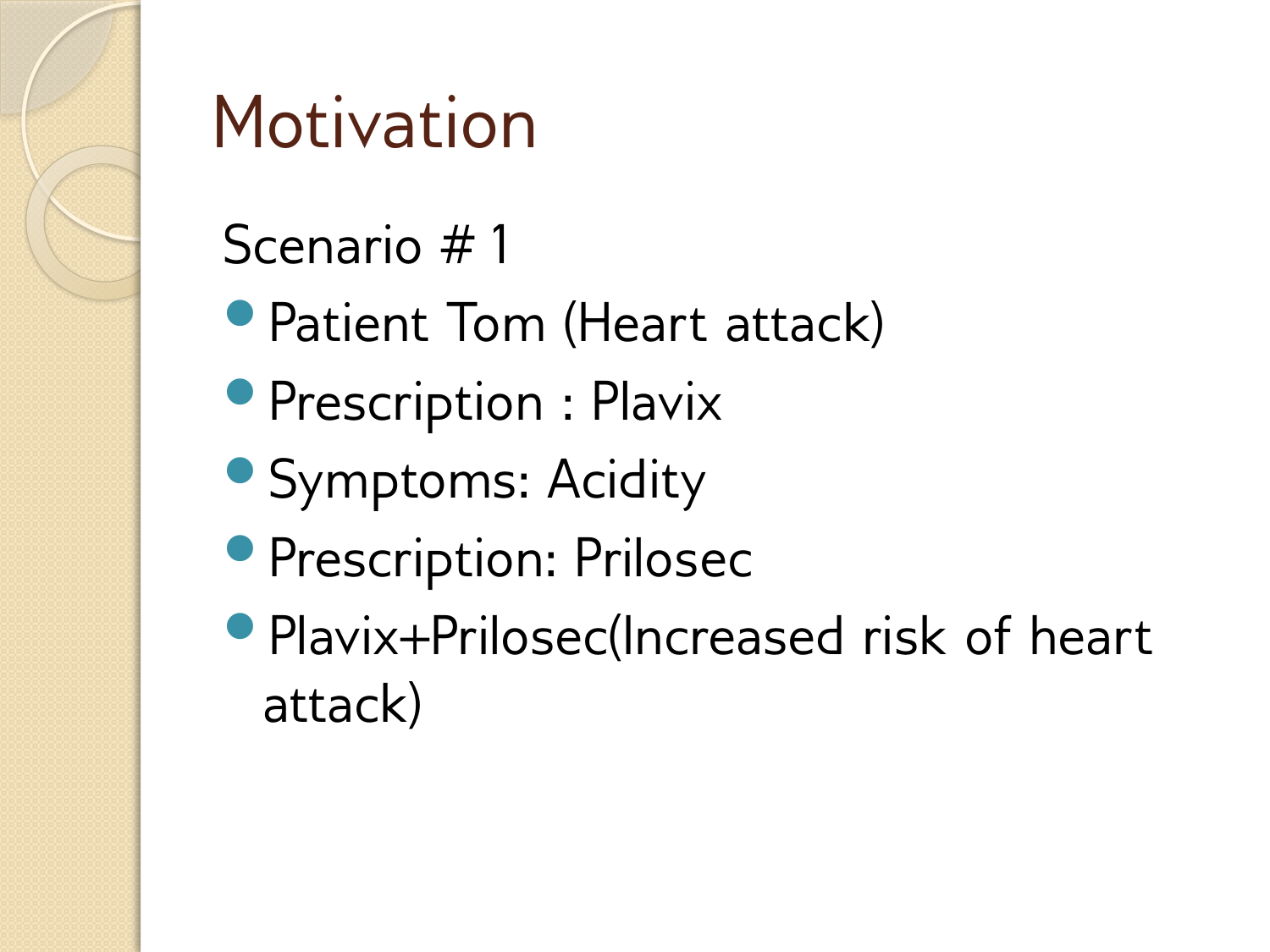

# Motivation
Scenario # 1
Patient Tom (Heart attack)
Prescription : Plavix
Symptoms: Acidity
Prescription: Prilosec
Plavix+Prilosec(Increased risk of heart attack)